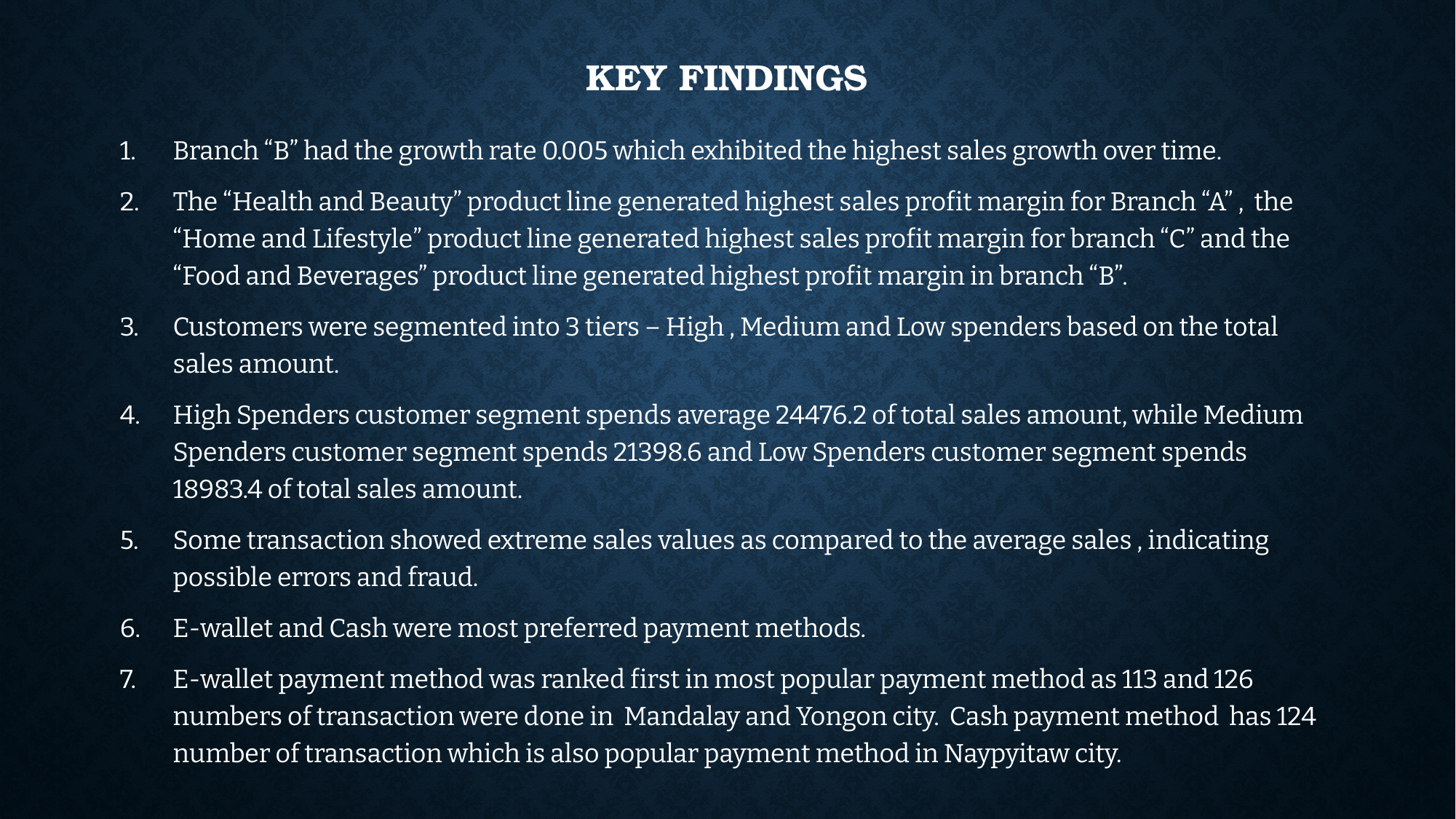

# Key findings
Branch “B” had the growth rate 0.005 which exhibited the highest sales growth over time.
The “Health and Beauty” product line generated highest sales profit margin for Branch “A” ,  the “Home and Lifestyle” product line generated highest sales profit margin for branch “C” and the “Food and Beverages” product line generated highest profit margin in branch “B”.
Customers were segmented into 3 tiers – High , Medium and Low spenders based on the total sales amount.
High Spenders customer segment spends average 24476.2 of total sales amount, while Medium Spenders customer segment spends 21398.6 and Low Spenders customer segment spends 18983.4 of total sales amount.
Some transaction showed extreme sales values as compared to the average sales , indicating possible errors and fraud.
E-wallet and Cash were most preferred payment methods.
E-wallet payment method was ranked first in most popular payment method as 113 and 126 numbers of transaction were done in  Mandalay and Yongon city.  Cash payment method  has 124 number of transaction which is also popular payment method in Naypyitaw city.